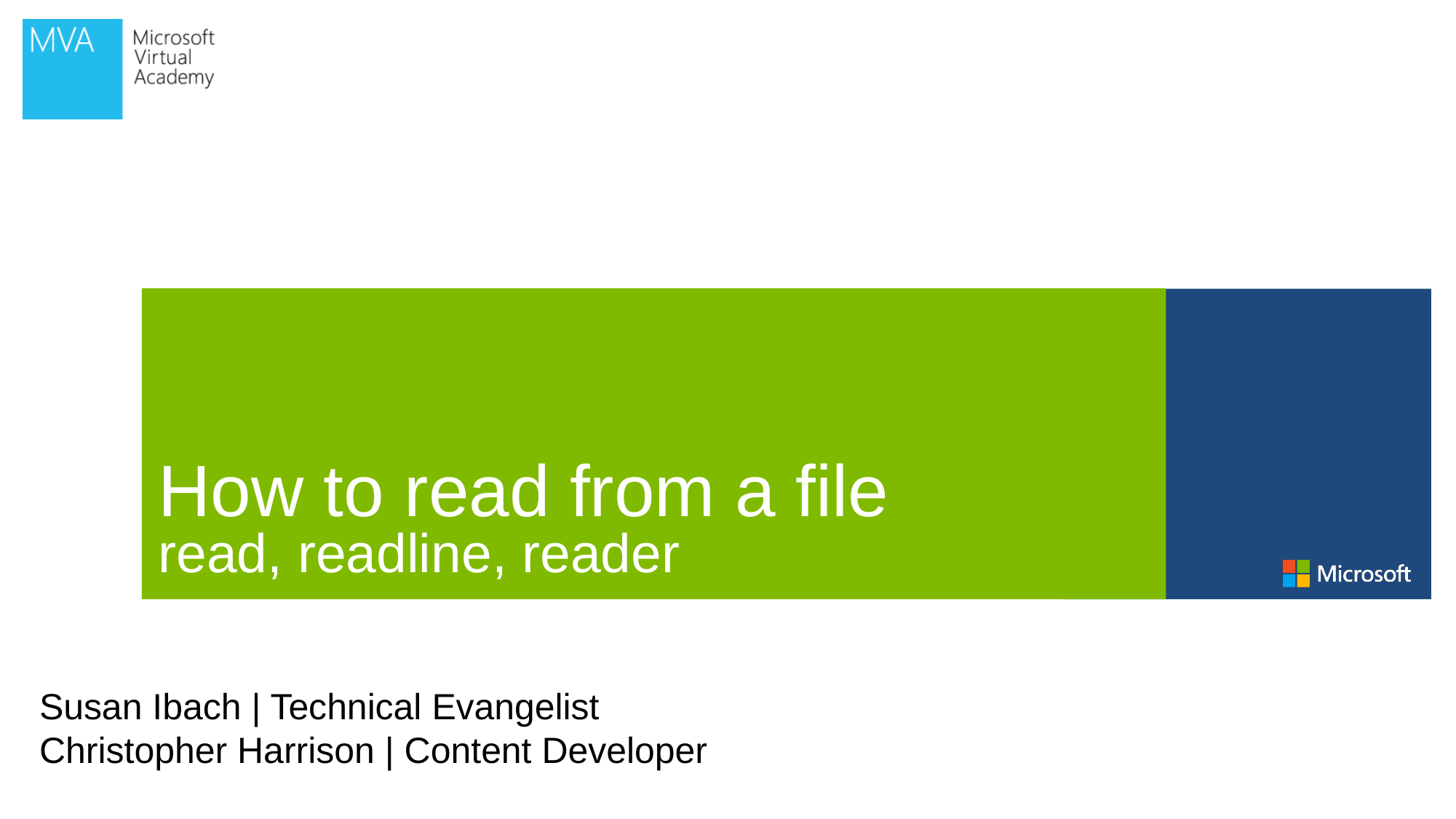

How to read from a file
read, readline, reader
Susan Ibach | Technical Evangelist
Christopher Harrison | Content Developer